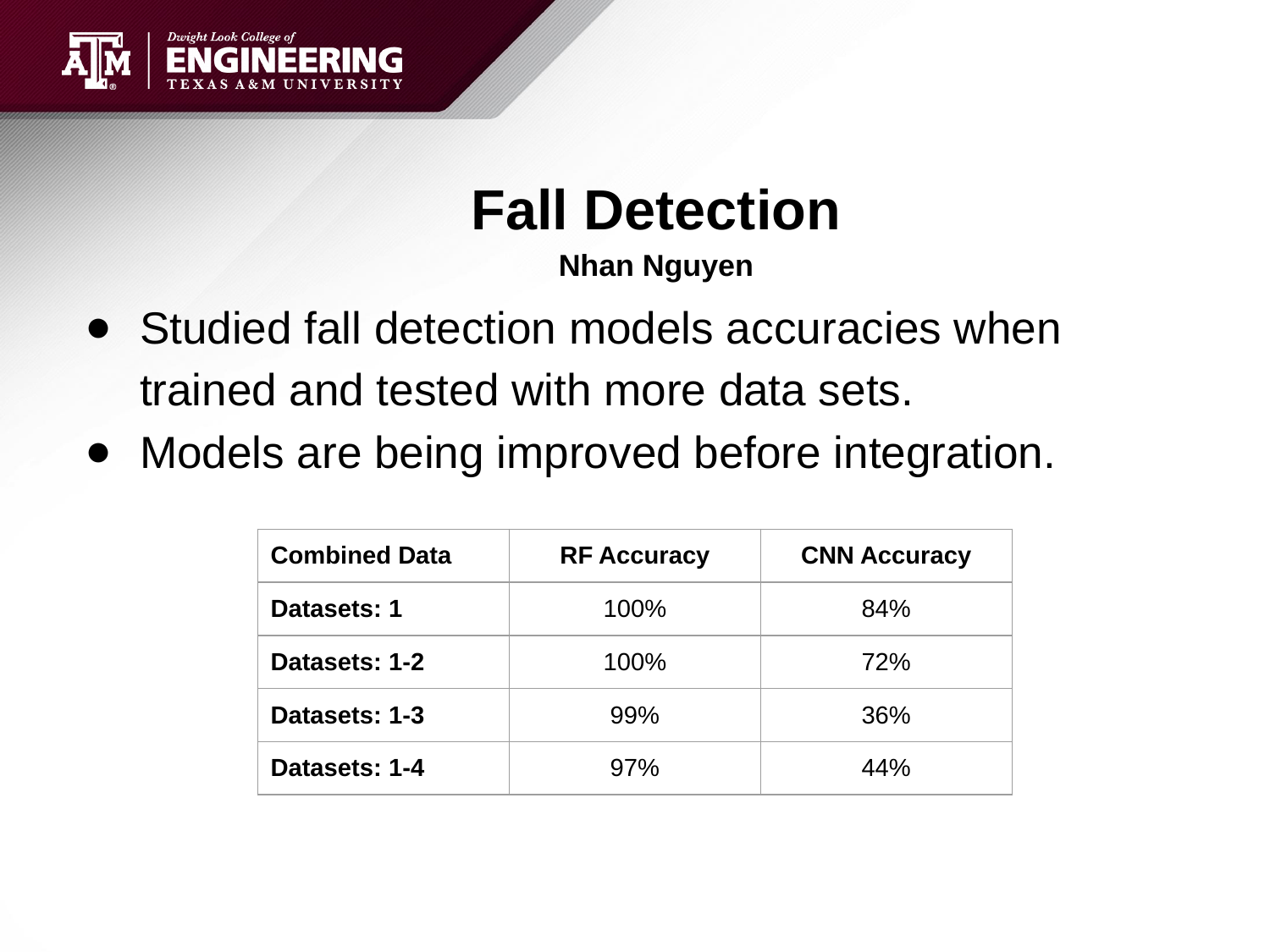

# Fall Detection
Nhan Nguyen
Studied fall detection models accuracies when trained and tested with more data sets.
Models are being improved before integration.
| Combined Data | RF Accuracy | CNN Accuracy |
| --- | --- | --- |
| Datasets: 1 | 100% | 84% |
| Datasets: 1-2 | 100% | 72% |
| Datasets: 1-3 | 99% | 36% |
| Datasets: 1-4 | 97% | 44% |